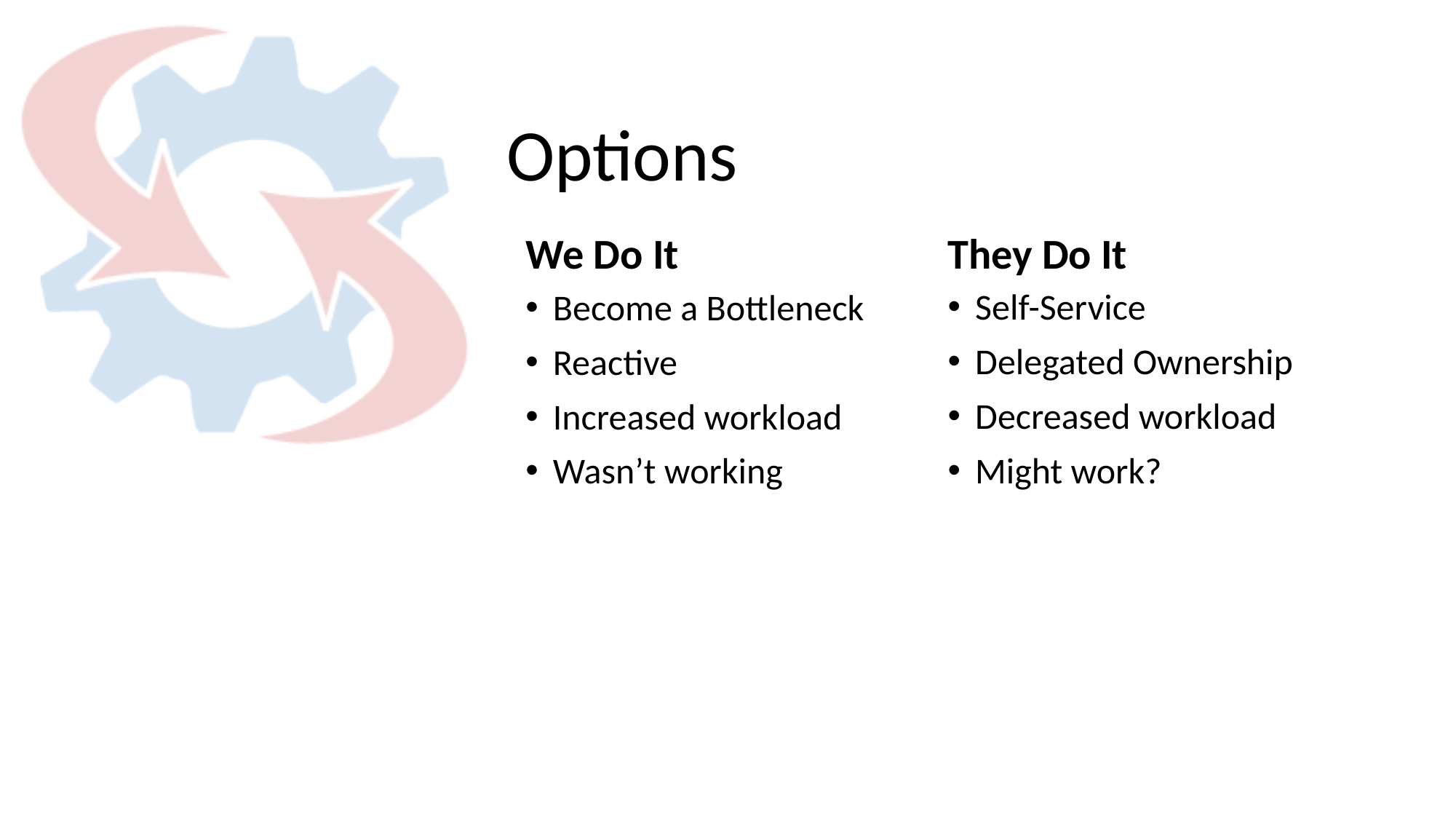

# Options
They Do It
We Do It
Self-Service
Delegated Ownership
Decreased workload
Might work?
Become a Bottleneck
Reactive
Increased workload
Wasn’t working